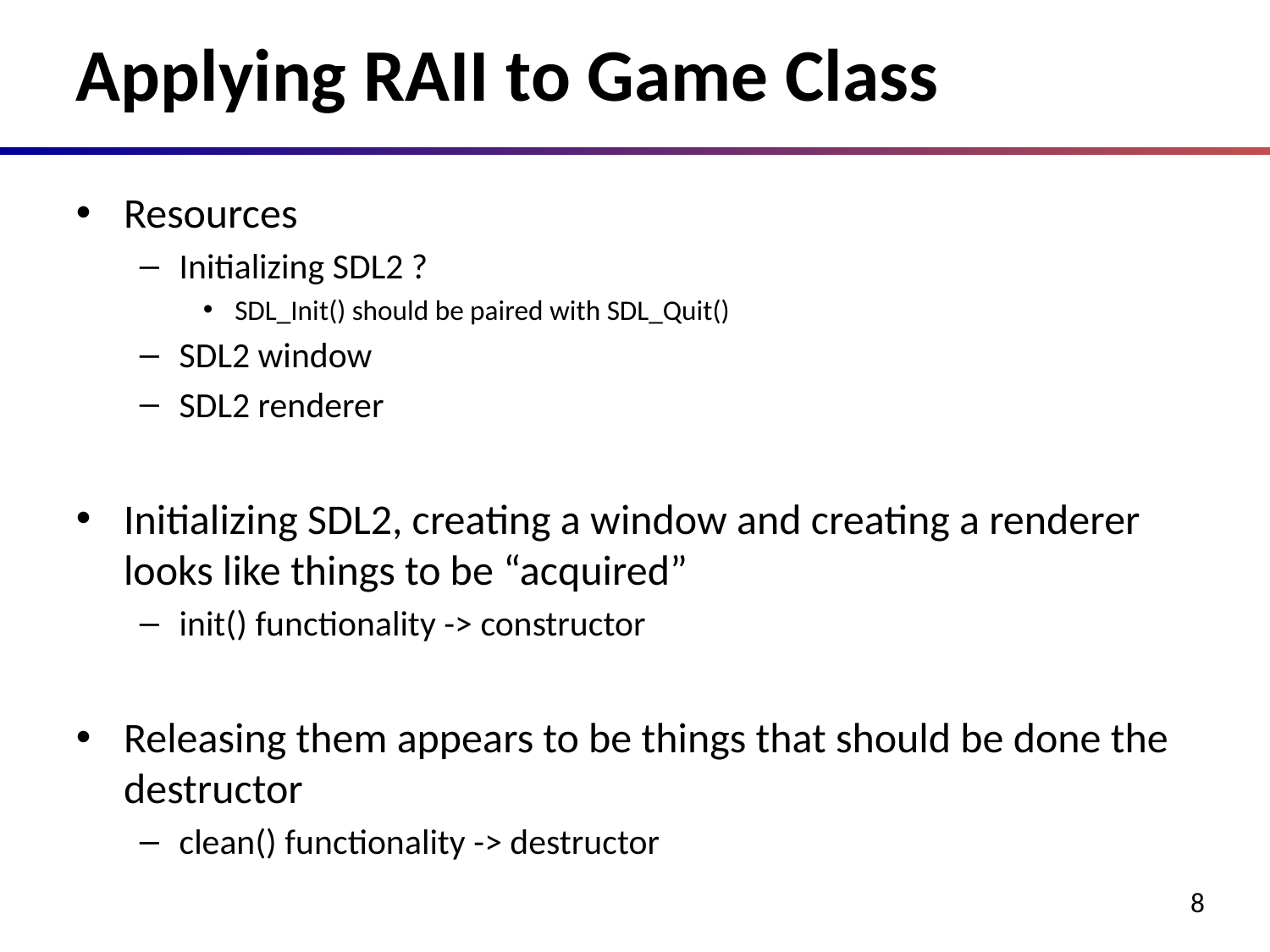

# Applying RAII to Game Class
Resources
Initializing SDL2 ?
SDL_Init() should be paired with SDL_Quit()
SDL2 window
SDL2 renderer

Initializing SDL2, creating a window and creating a renderer looks like things to be “acquired”
init() functionality -> constructor

Releasing them appears to be things that should be done the destructor
clean() functionality -> destructor